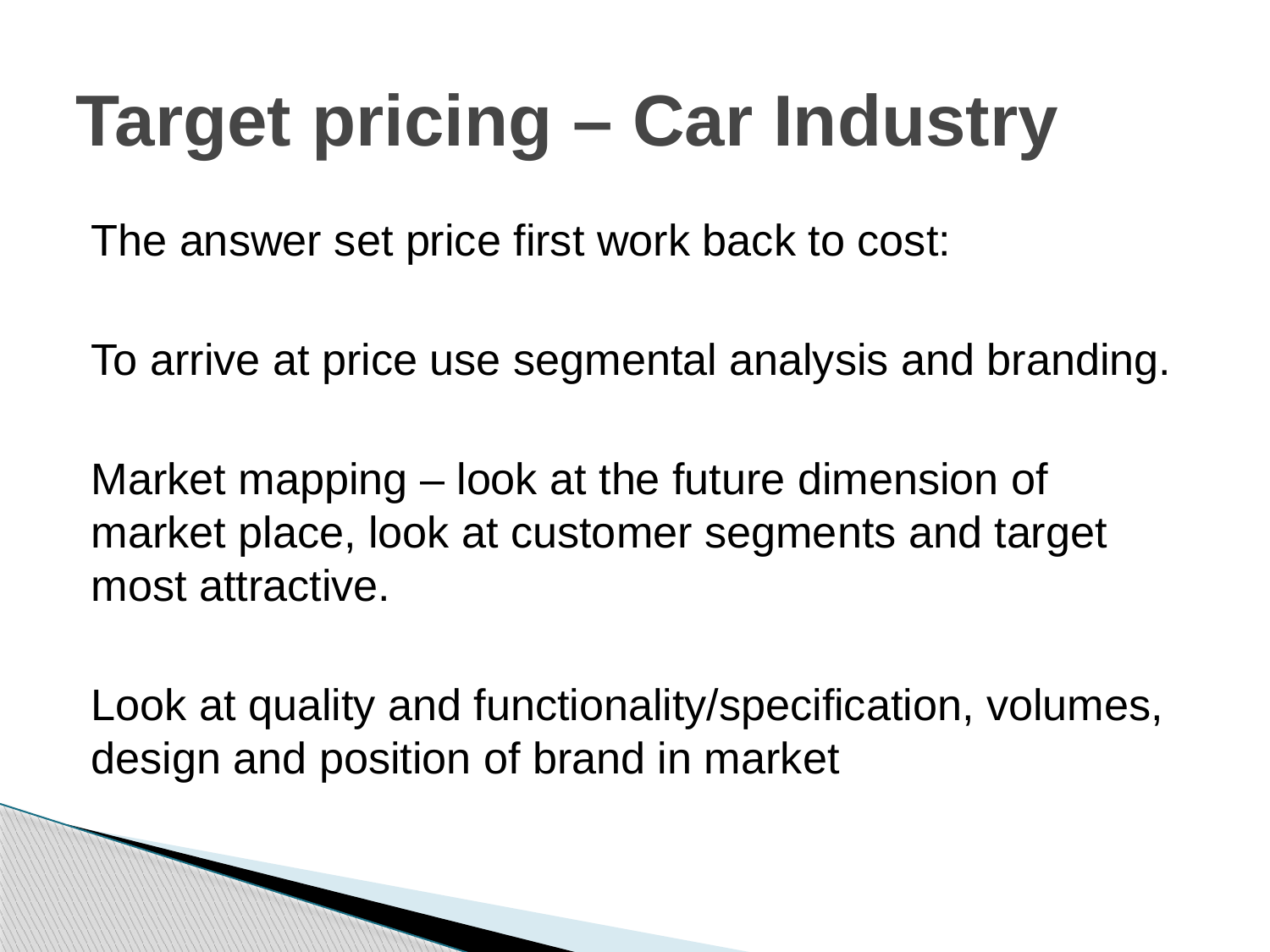

# Target pricing – Car Industry
The answer set price first work back to cost:

To arrive at price use segmental analysis and branding.

Market mapping – look at the future dimension of market place, look at customer segments and target most attractive.

Look at quality and functionality/specification, volumes, design and position of brand in market